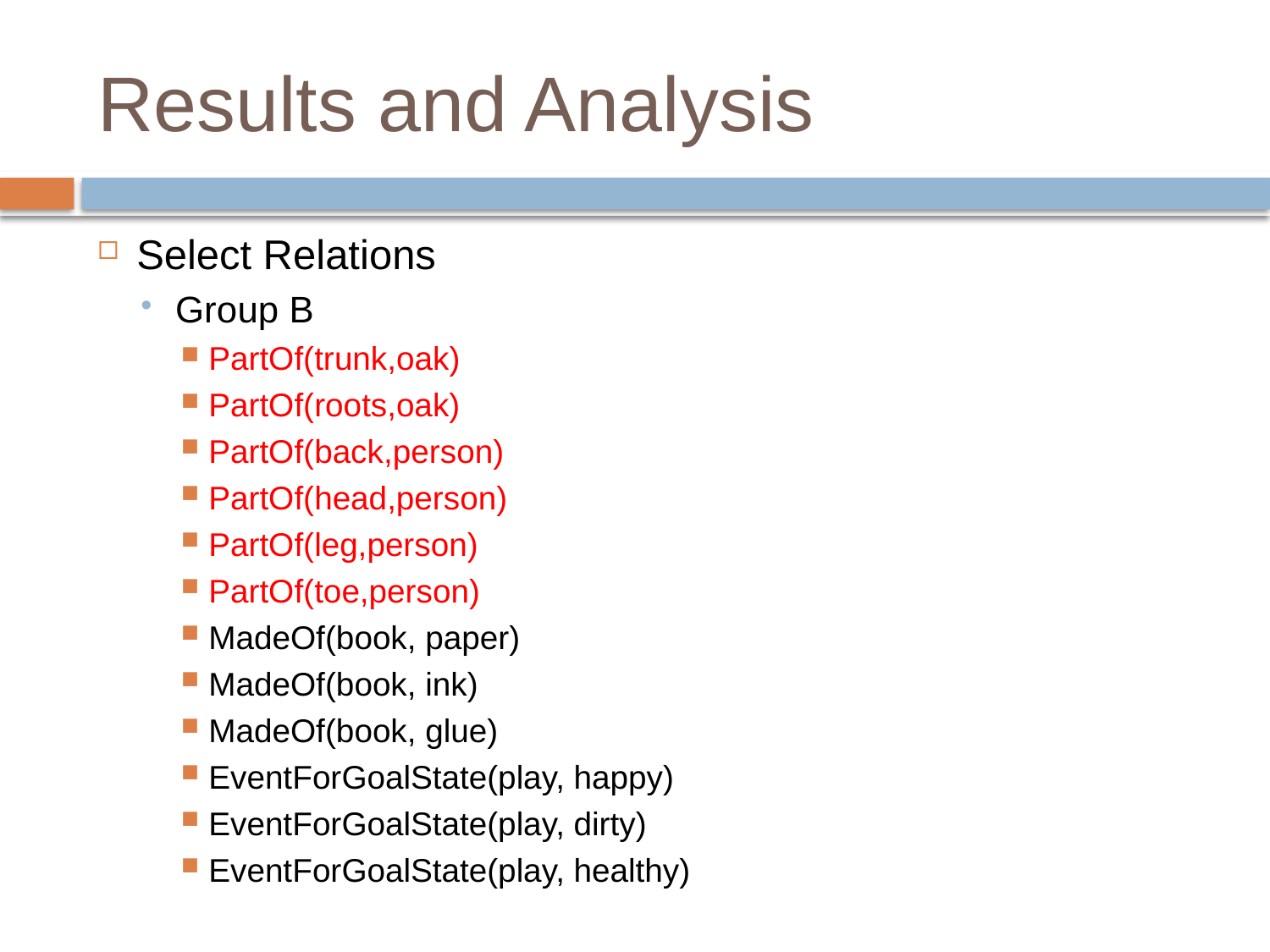

# Results and Analysis
Select Relations
Group B
PartOf(trunk,oak)
PartOf(roots,oak)
PartOf(back,person)
PartOf(head,person)
PartOf(leg,person)
PartOf(toe,person)
MadeOf(book, paper)
MadeOf(book, ink)
MadeOf(book, glue)
EventForGoalState(play, happy)
EventForGoalState(play, dirty)
EventForGoalState(play, healthy)